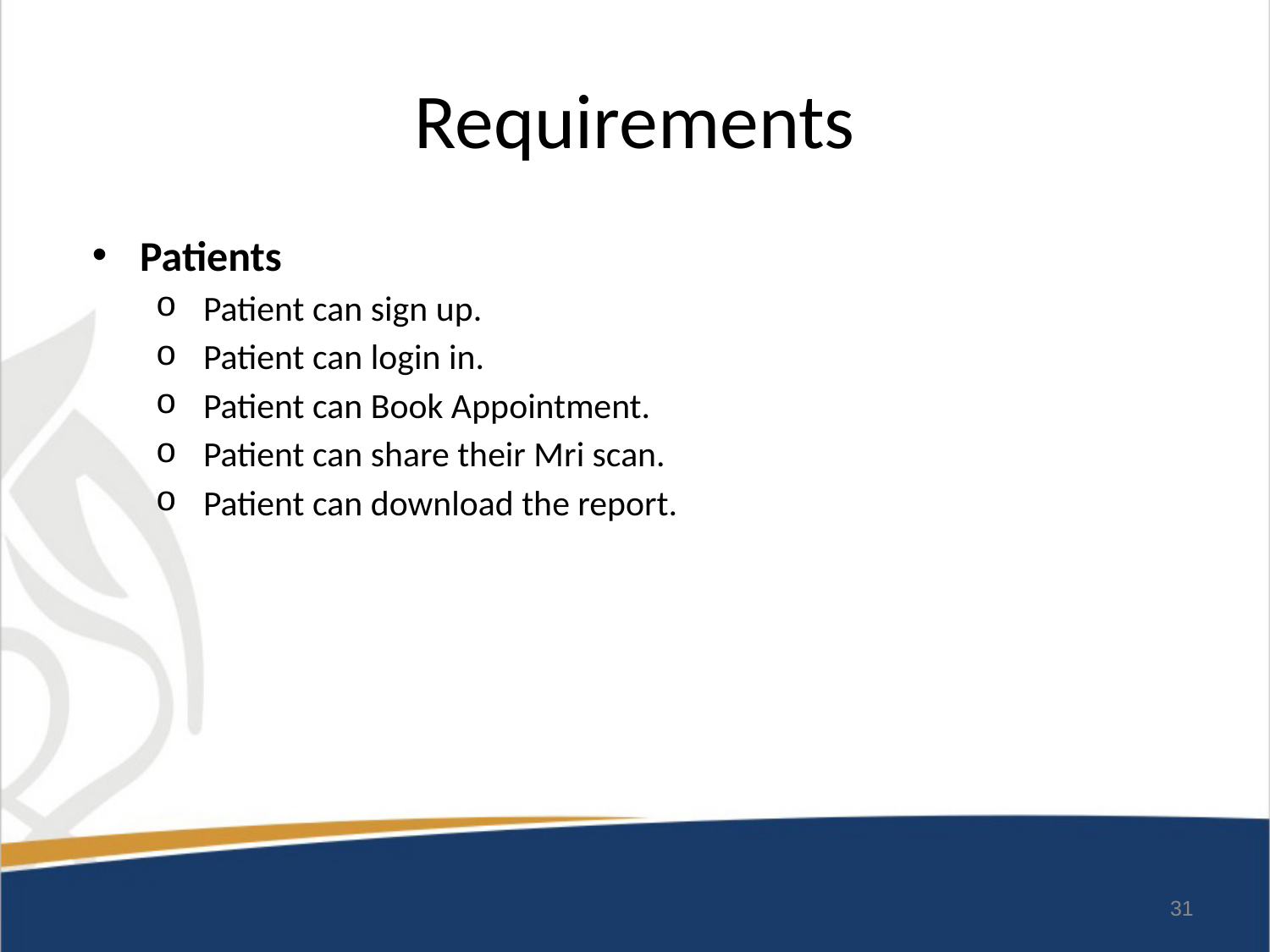

# Requirements
Patients
Patient can sign up.
Patient can login in.
Patient can Book Appointment.
Patient can share their Mri scan.
Patient can download the report.

31